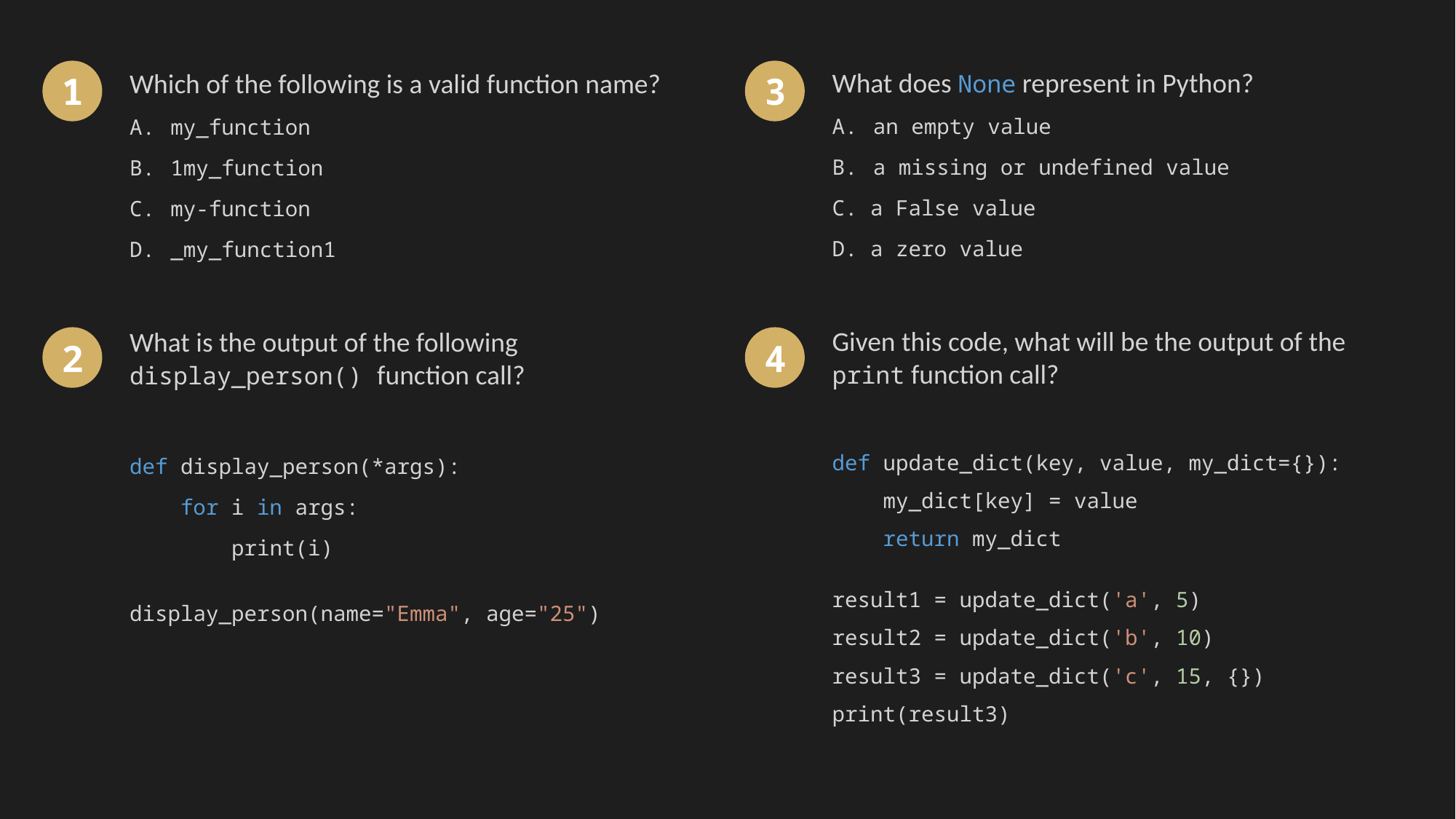

What does None represent in Python?
an empty value
a missing or undefined value
C. a False value
D. a zero value

Given this code, what will be the output of the print function call?

def update_dict(key, value, my_dict={}):
    my_dict[key] = value
    return my_dict
result1 = update_dict('a', 5)
result2 = update_dict('b', 10)
result3 = update_dict('c', 15, {})
print(result3)

1
Which of the following is a valid function name?
my_function
1my_function
my-function
_my_function1

What is the output of the following display_person() function call?

def display_person(*args):
    for i in args:
        print(i)
display_person(name="Emma", age="25")

3
2
4